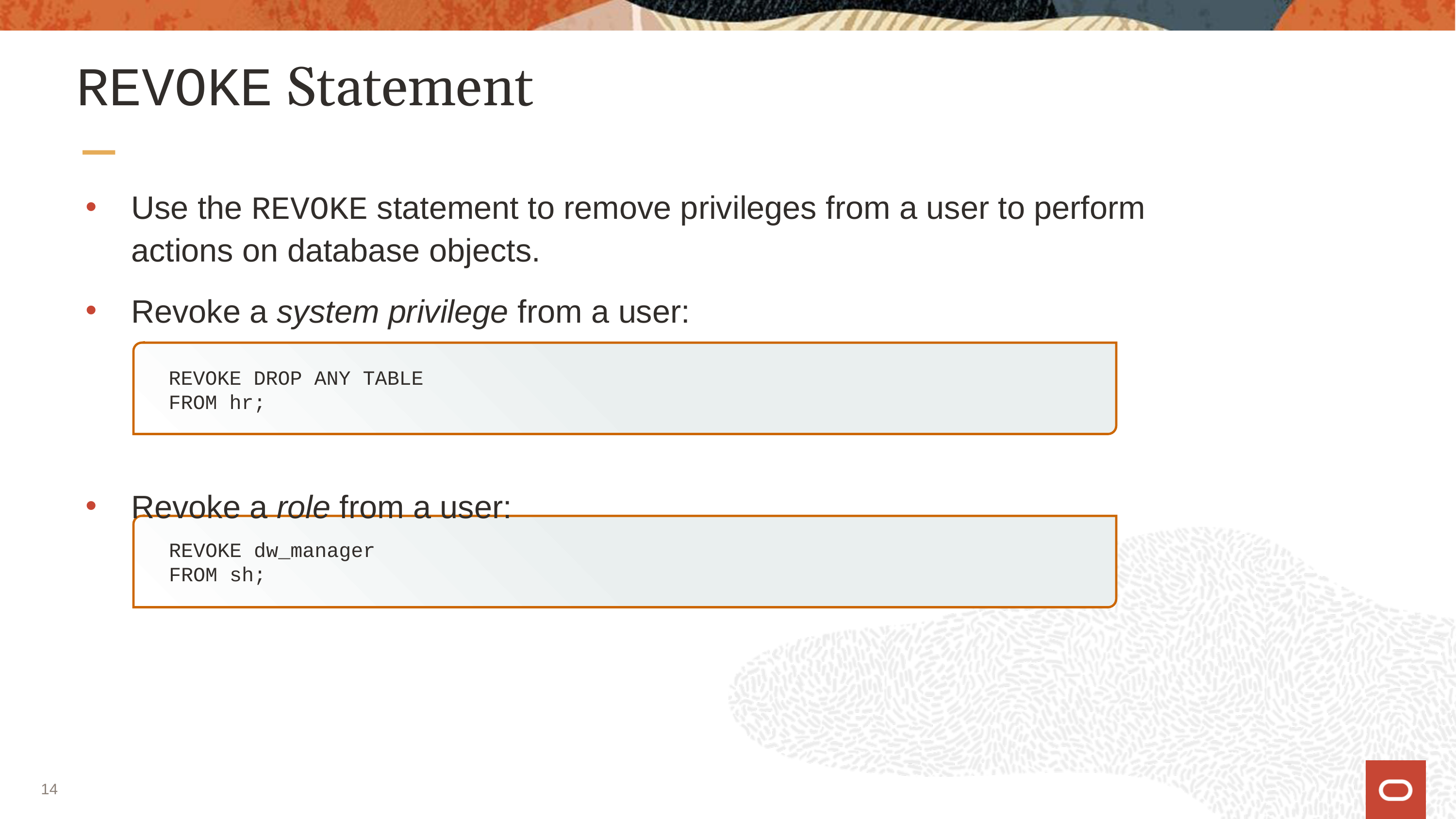

# REVOKE Statement
Use the REVOKE statement to remove privileges from a user to perform actions on database objects.
Revoke a system privilege from a user:

Revoke a role from a user:

REVOKE DROP ANY TABLE
FROM hr;
REVOKE dw_manager
FROM sh;